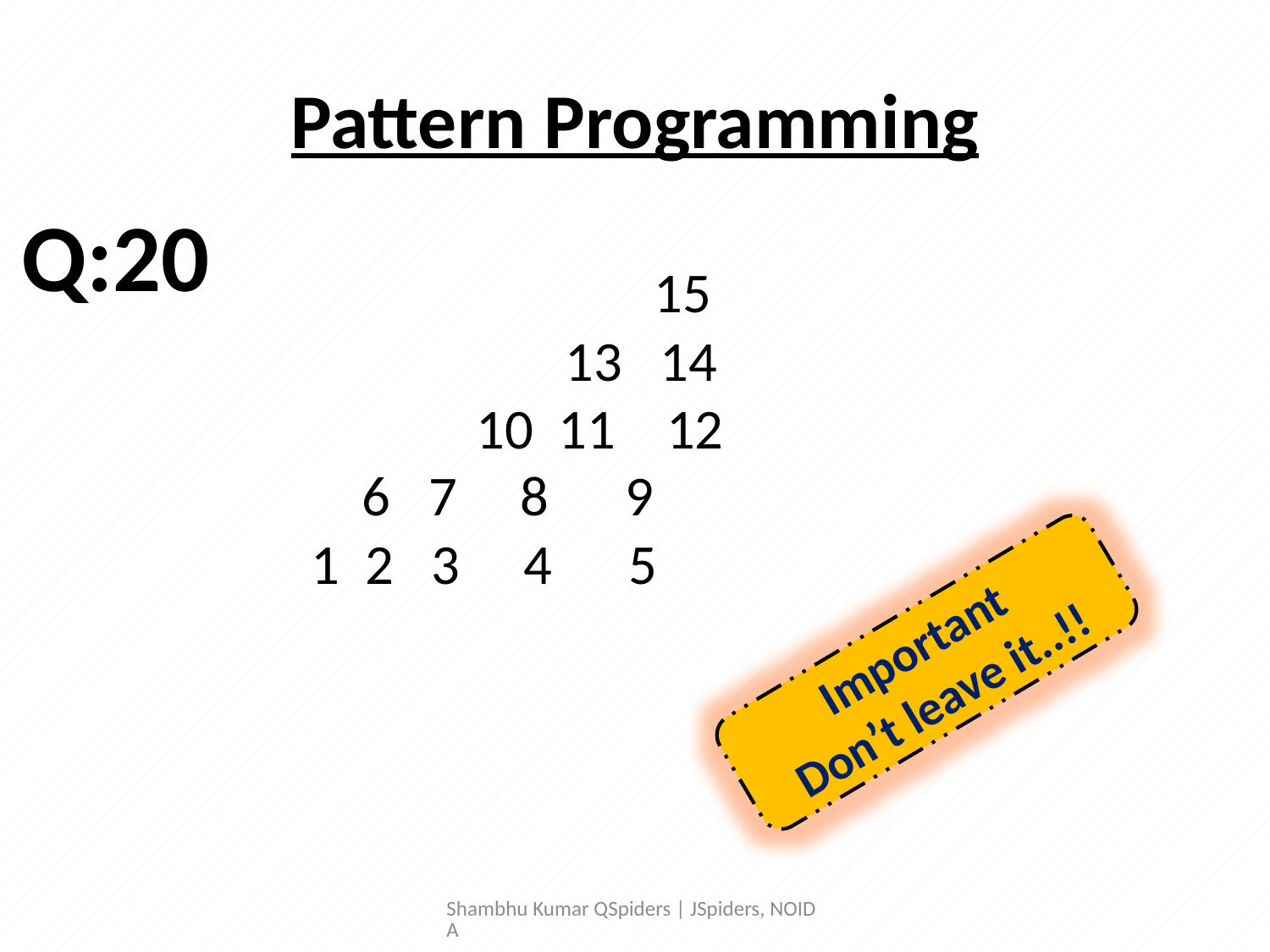

# Pattern Programming
Q:20

	 	        15
	           13   14
	    10  11    12
     6   7     8      9
 1  2   3     4      5

Important
Don’t leave it..!!
Shambhu Kumar QSpiders | JSpiders, NOIDA